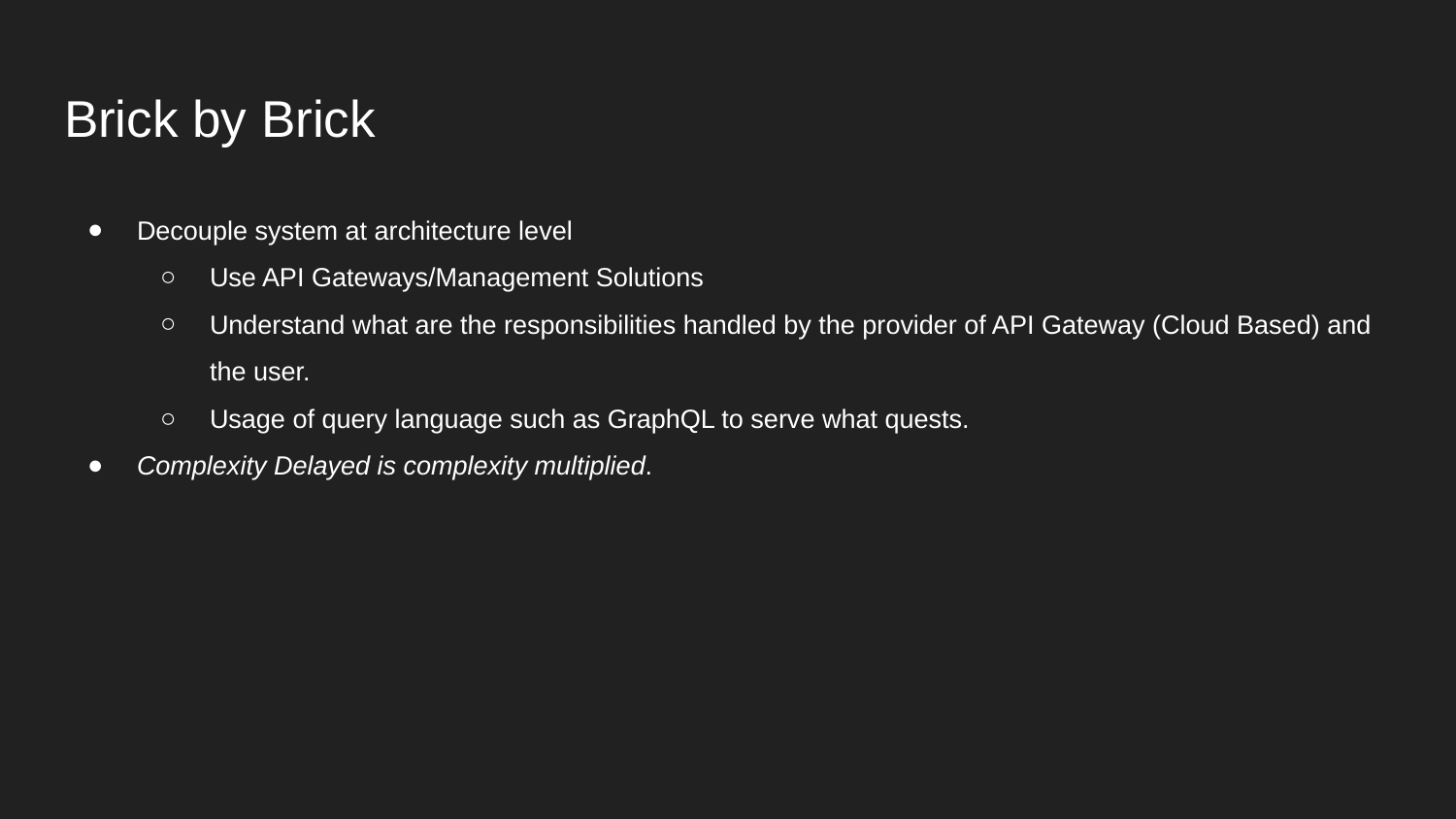

# Brick by Brick
Decouple system at architecture level
Use API Gateways/Management Solutions
Understand what are the responsibilities handled by the provider of API Gateway (Cloud Based) and the user.
Usage of query language such as GraphQL to serve what quests.
Complexity Delayed is complexity multiplied.